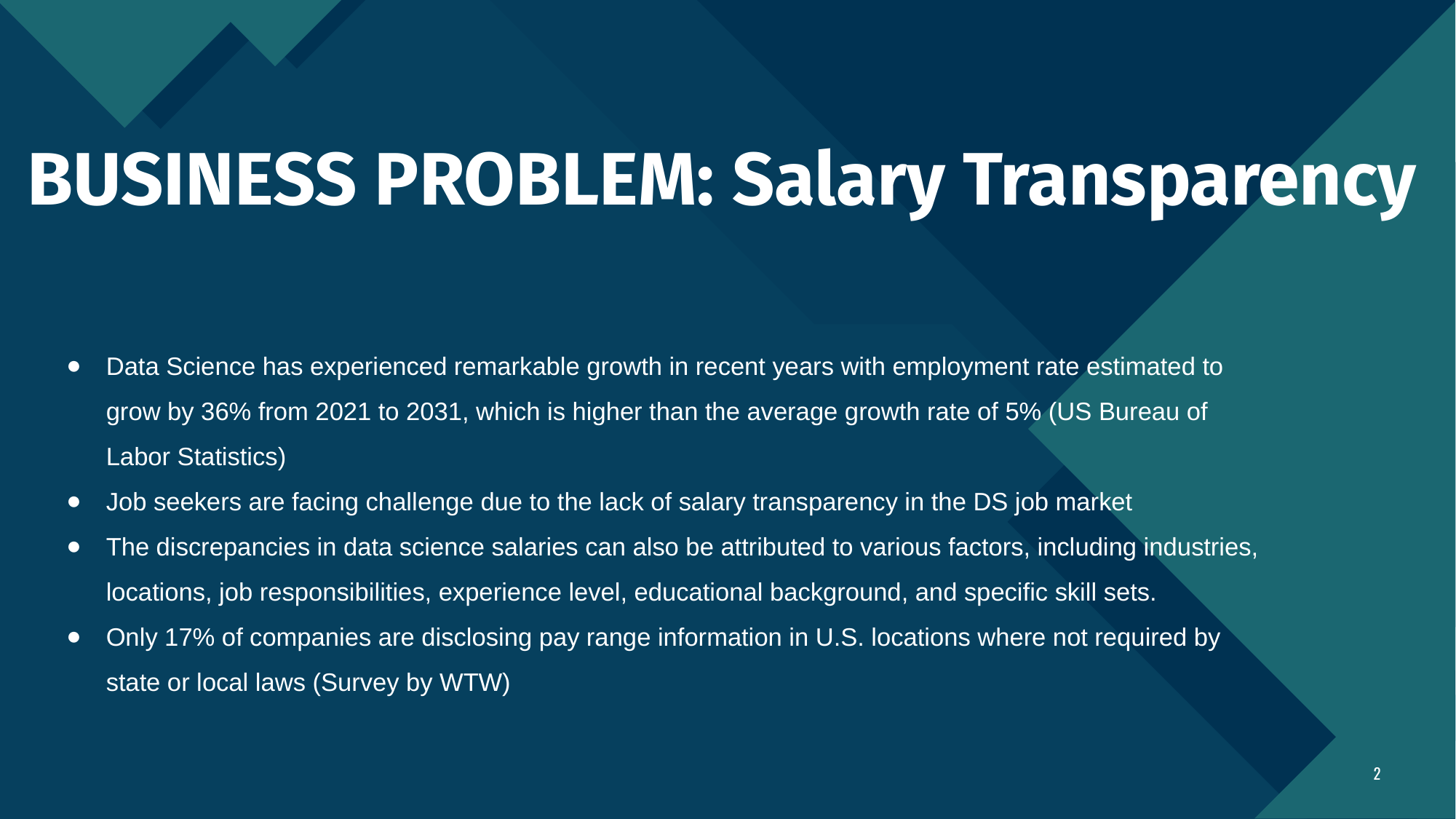

# BUSINESS PROBLEM: Salary Transparency

Data Science has experienced remarkable growth in recent years with employment rate estimated to grow by 36% from 2021 to 2031, which is higher than the average growth rate of 5% (US Bureau of Labor Statistics)
Job seekers are facing challenge due to the lack of salary transparency in the DS job market
The discrepancies in data science salaries can also be attributed to various factors, including industries, locations, job responsibilities, experience level, educational background, and specific skill sets.
Only 17% of companies are disclosing pay range information in U.S. locations where not required by state or local laws (Survey by WTW)

2